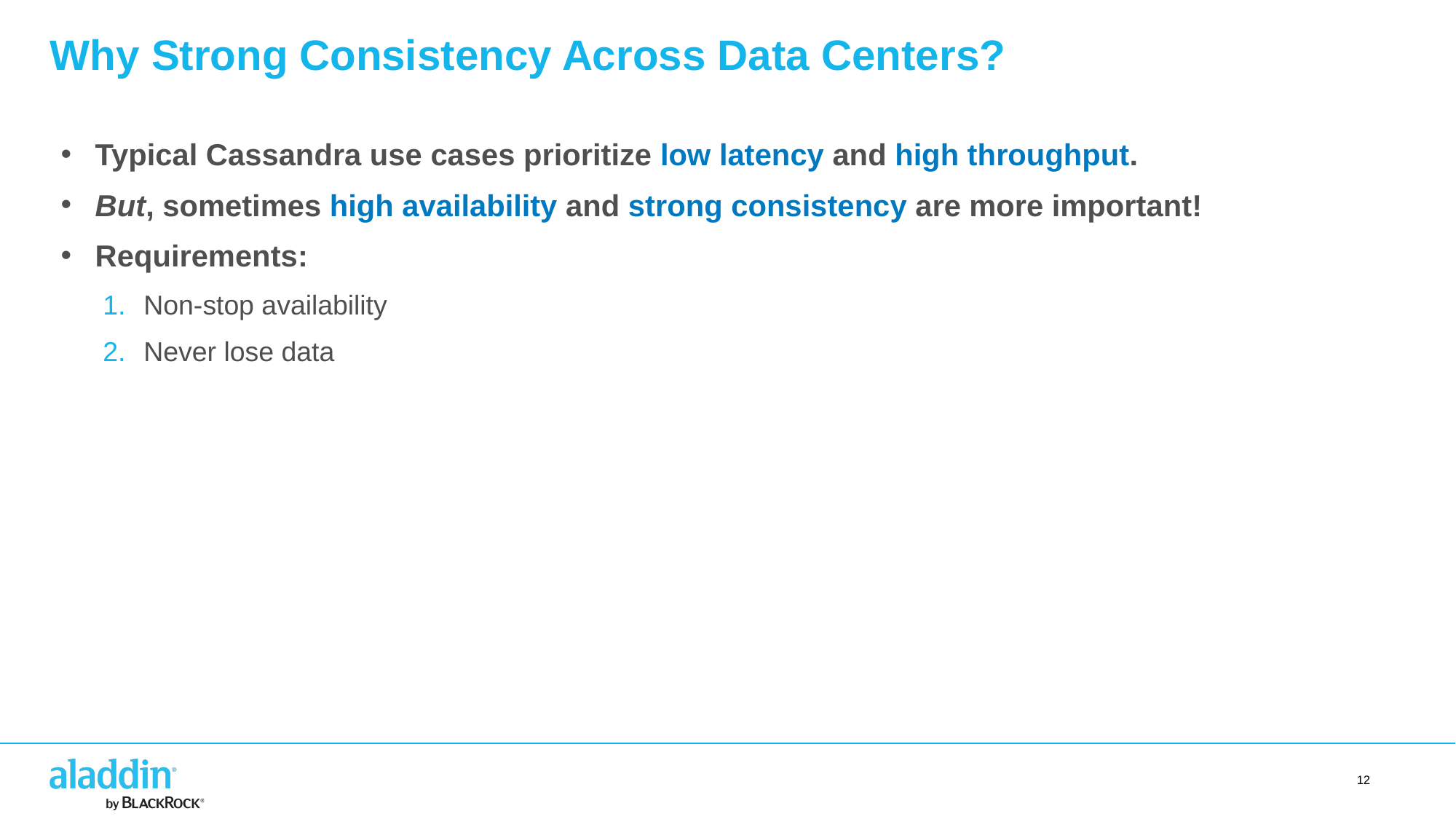

Why Strong Consistency Across Data Centers?
Typical Cassandra use cases prioritize low latency and high throughput.
But, sometimes high availability and strong consistency are more important!
Requirements:
Non-stop availability
Never lose data

12